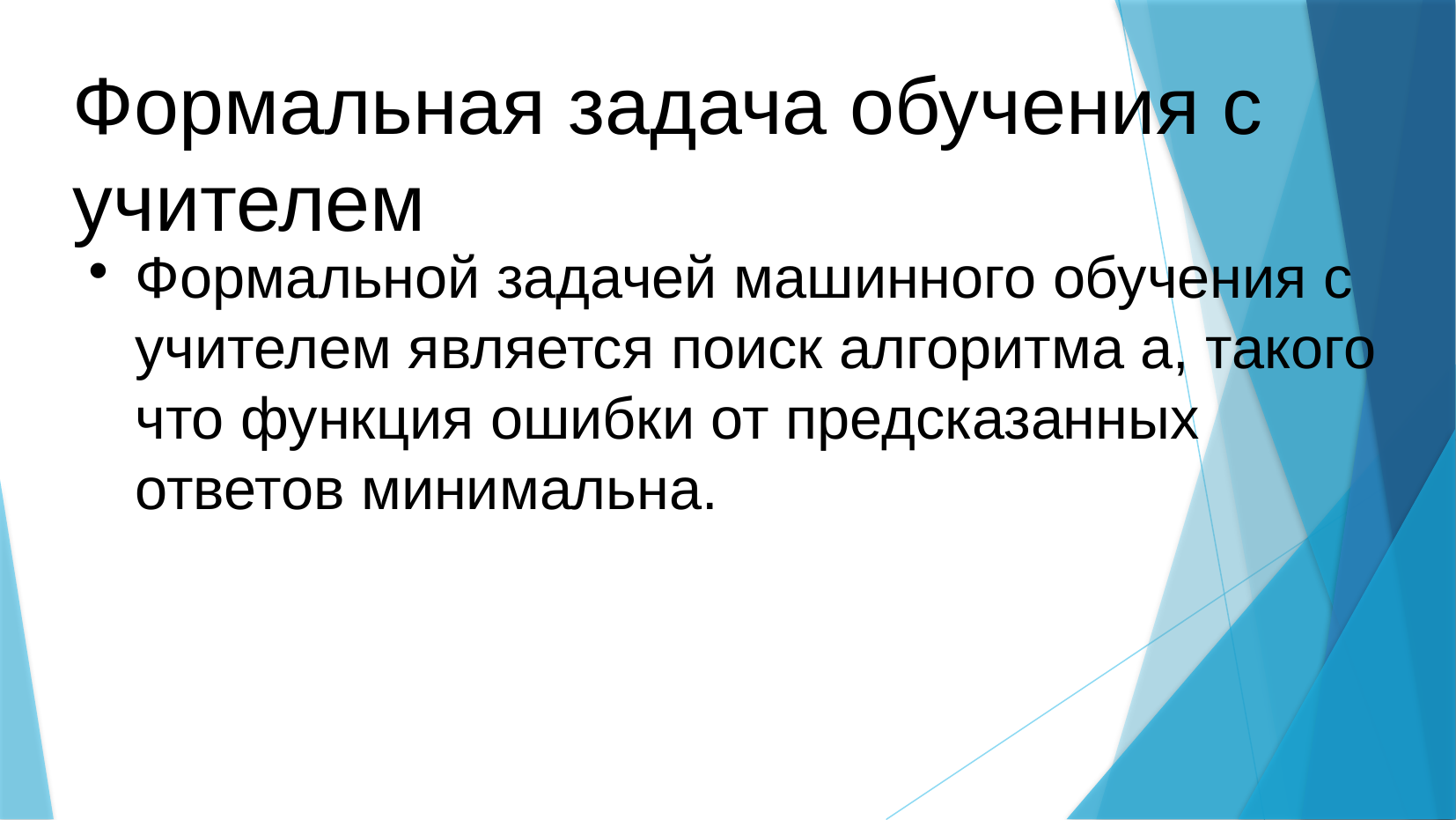

Формальная задача обучения с учителем
Формальной задачей машинного обучения с учителем является поиск алгоритма а, такого что функция ошибки от предсказанных ответов минимальна.